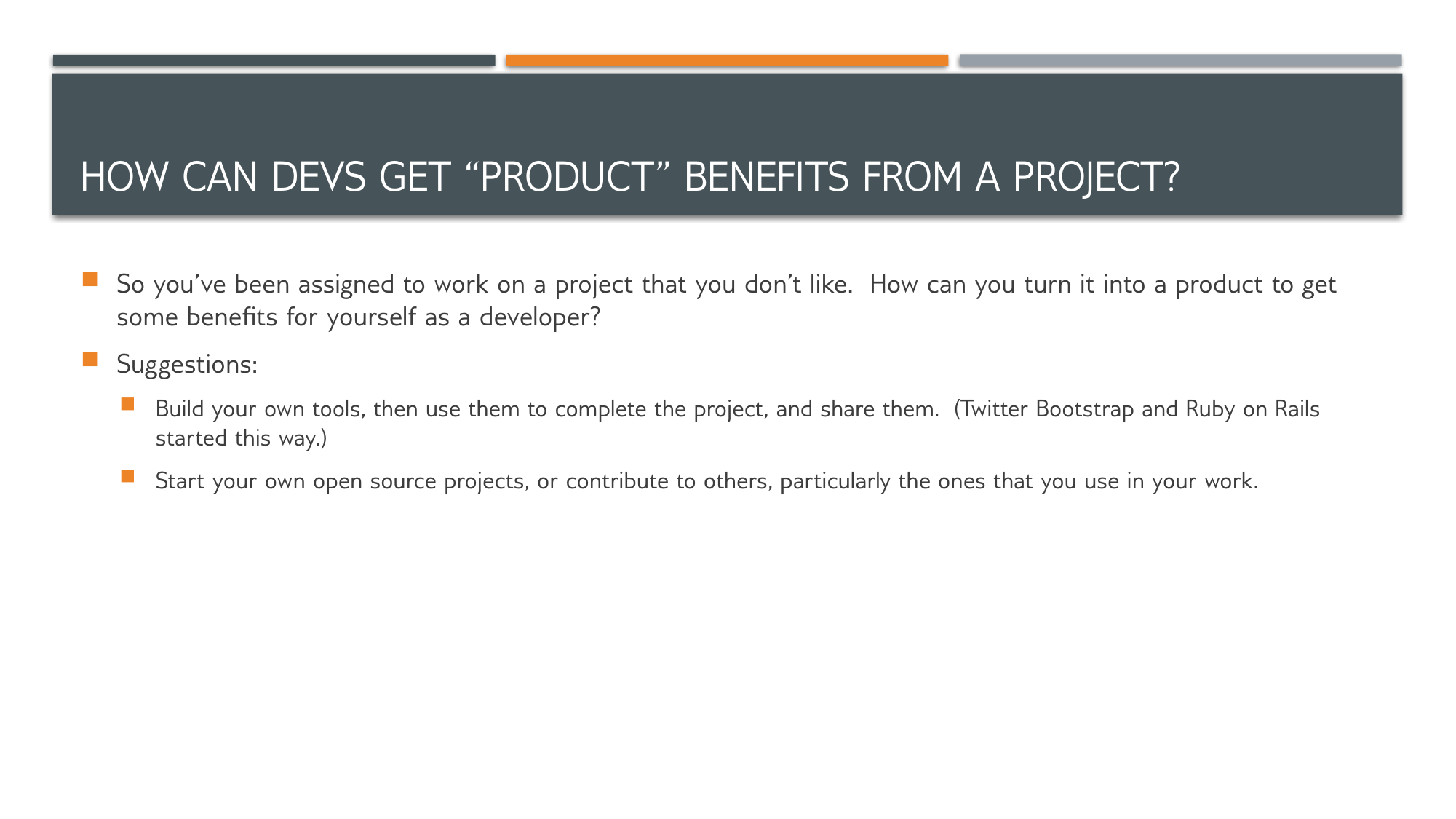

# How can devs get “product” benefits from a project?
So you’ve been assigned to work on a project that you don’t like.  How can you turn it into a product to get some benefits for yourself as a developer?
Suggestions:
Build your own tools, then use them to complete the project, and share them.  (Twitter Bootstrap and Ruby on Rails started this way.)
Start your own open source projects, or contribute to others, particularly the ones that you use in your work.